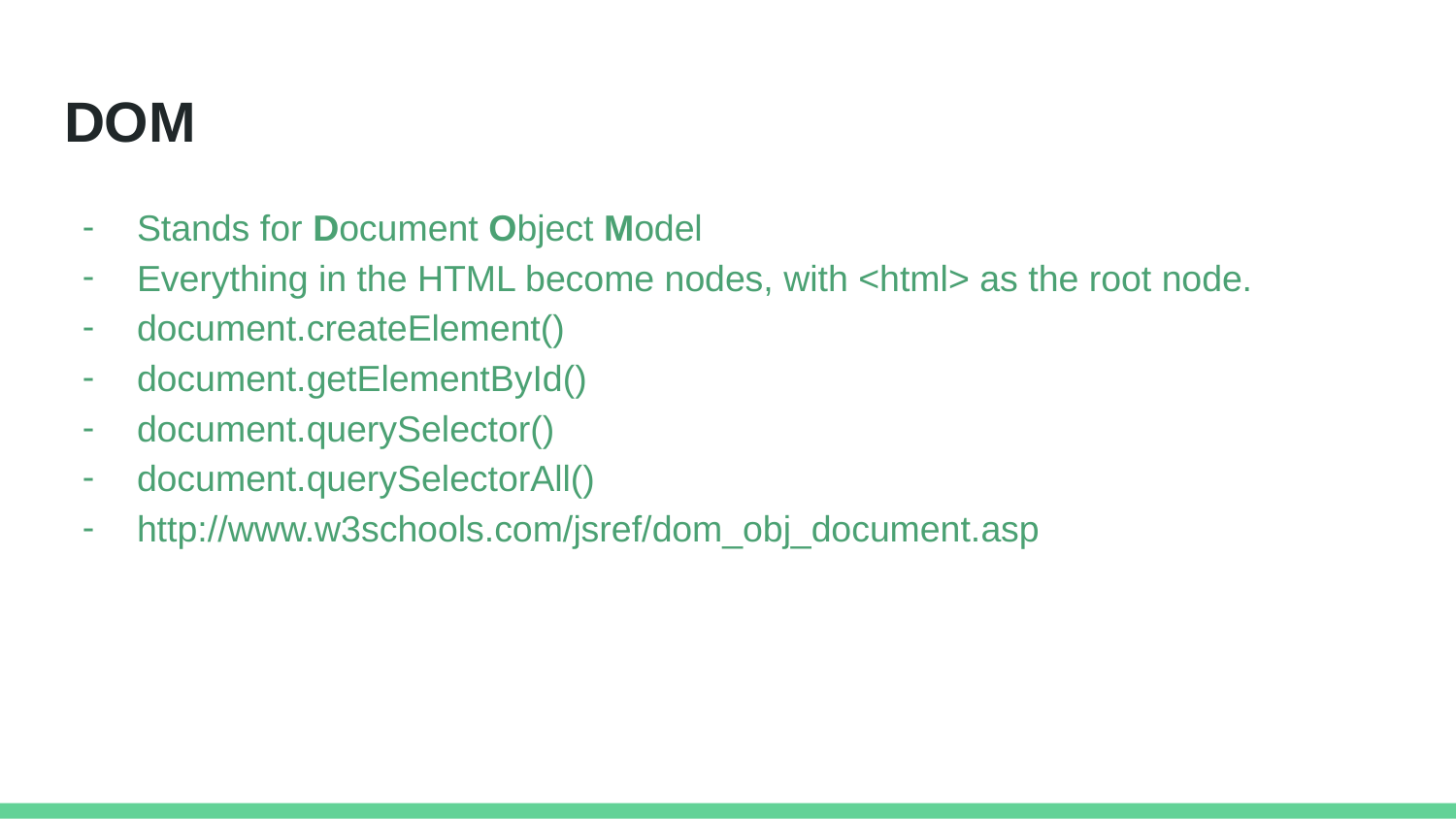

# DOM
Stands for Document Object Model
Everything in the HTML become nodes, with <html> as the root node.
document.createElement()
document.getElementById()
document.querySelector()
document.querySelectorAll()
http://www.w3schools.com/jsref/dom_obj_document.asp